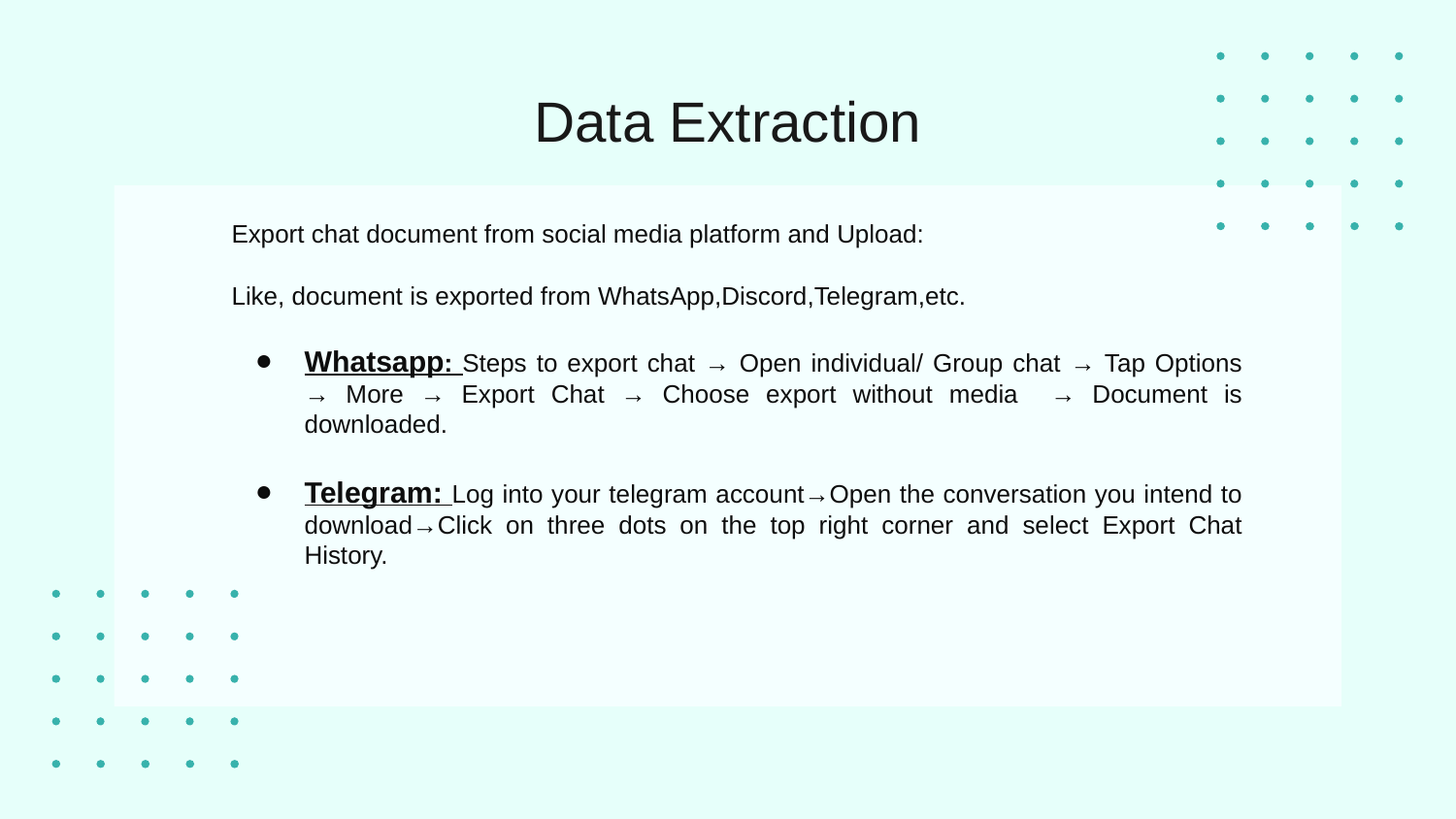

# Data Extraction
Export chat document from social media platform and Upload:
Like, document is exported from WhatsApp,Discord,Telegram,etc.
Whatsapp: Steps to export chat → Open individual/ Group chat → Tap Options → More → Export Chat → Choose export without media  → Document is downloaded.

Telegram: Log into your telegram account→Open the conversation you intend to download→Click on three dots on the top right corner and select Export Chat History.